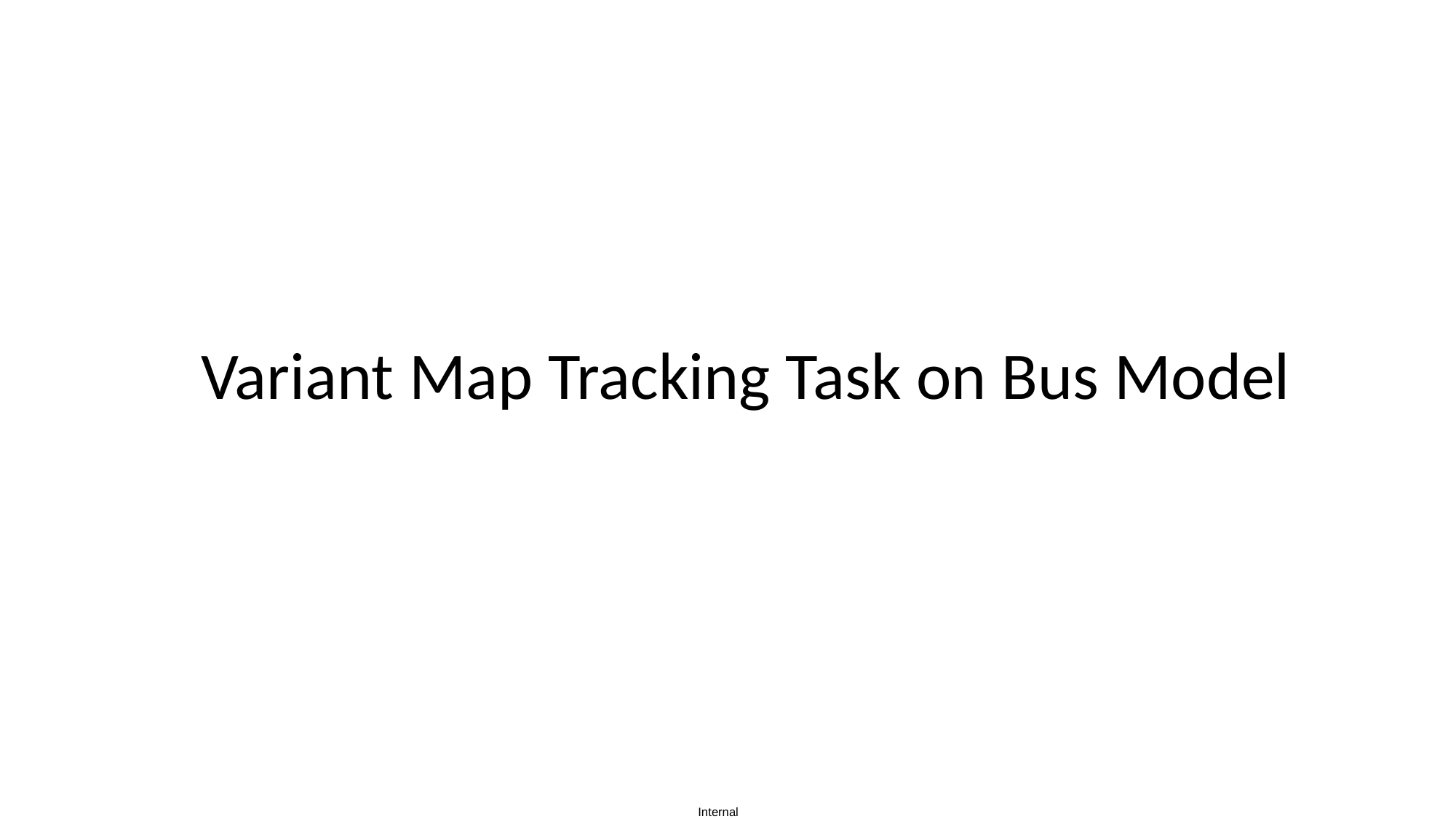

# Variant Map Tracking Task on Bus Model